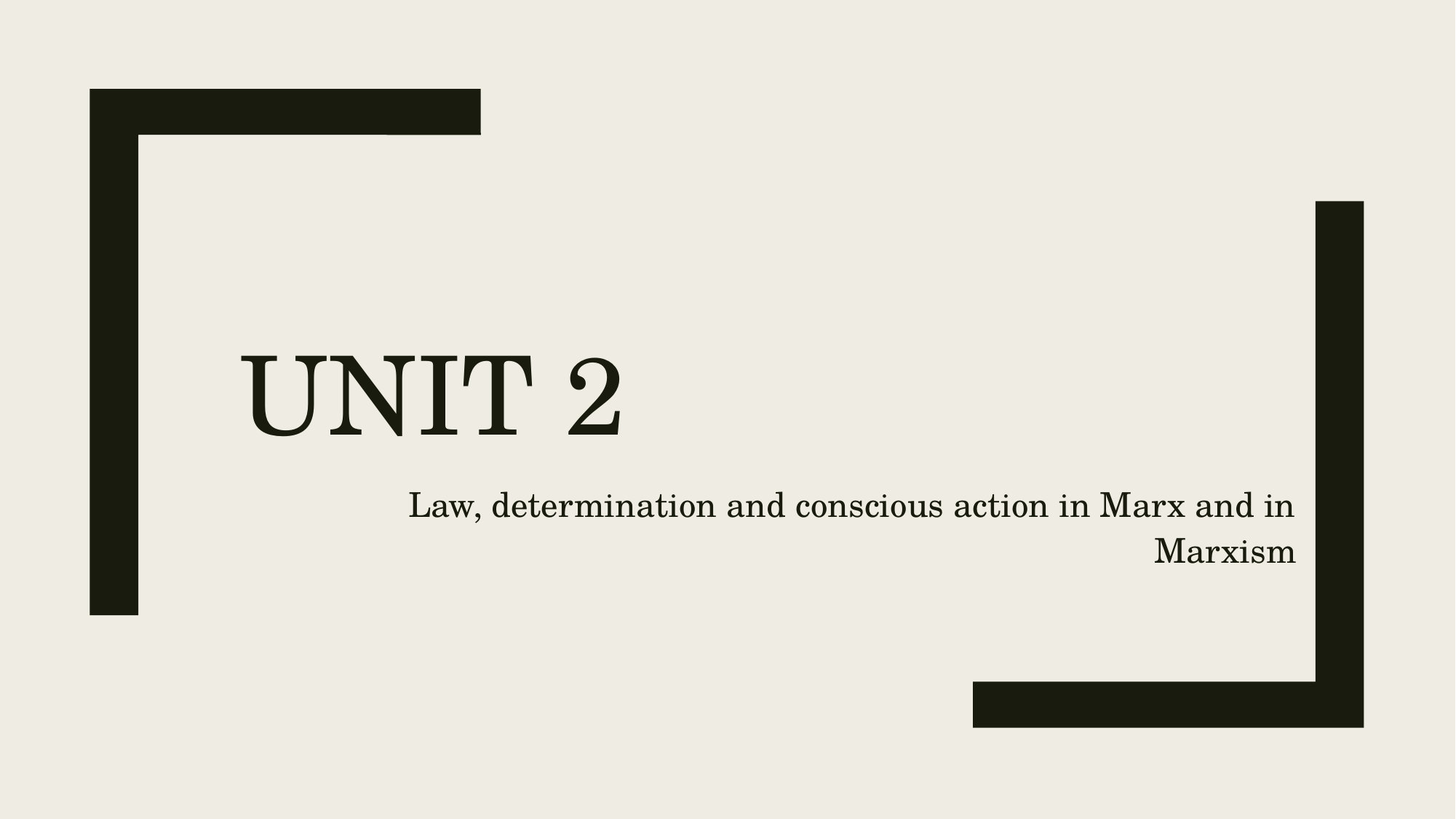

# Unit 2
Law, determination and conscious action in Marx and in Marxism